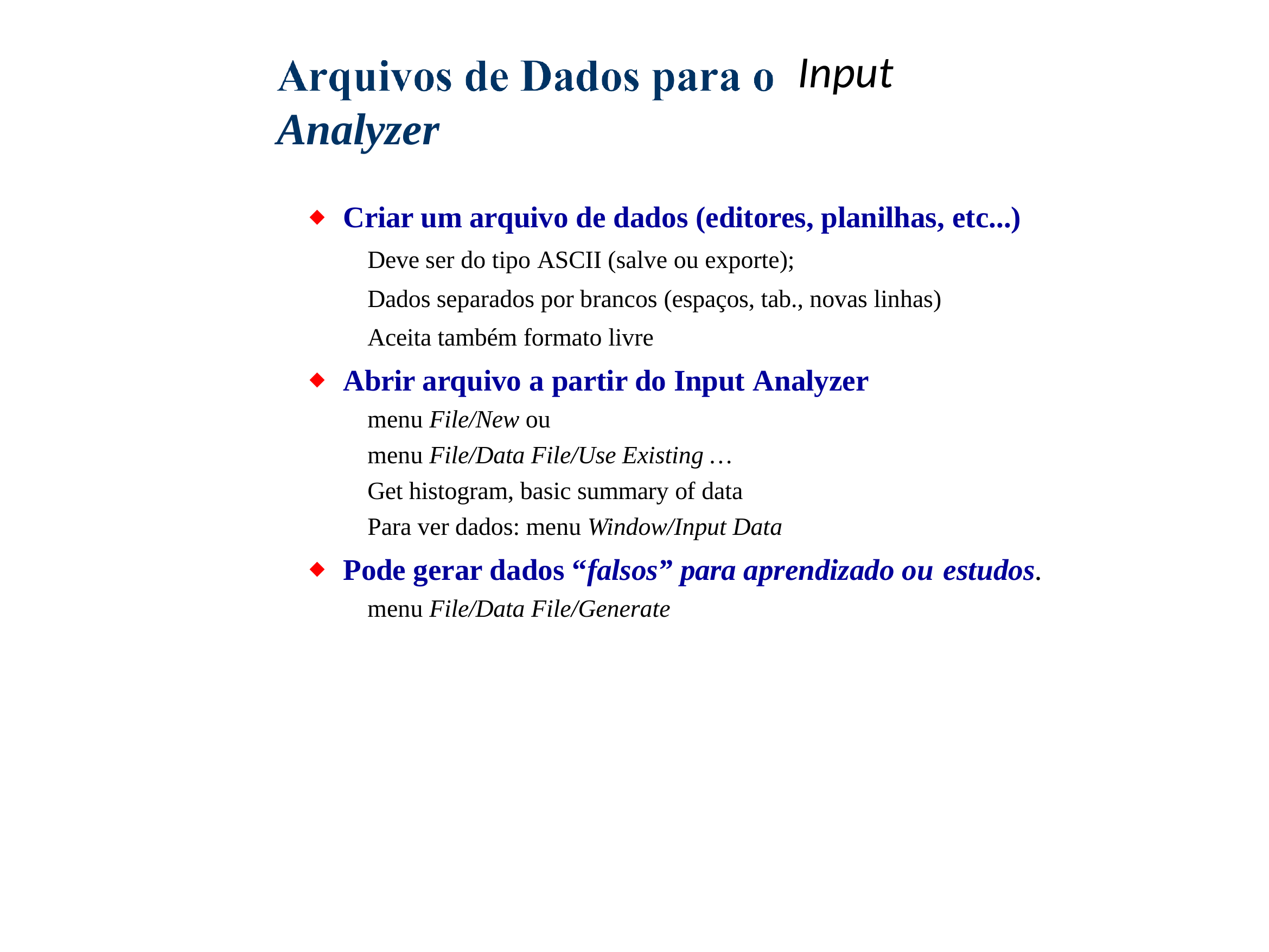

# Input

Analyzer
Criar um arquivo de dados (editores, planilhas, etc...)
 Deve ser do tipo ASCII (salve ou exporte);
 Dados separados por brancos (espaços, tab., novas linhas)
 Aceita também formato livre
Abrir arquivo a partir do Input Analyzer
 menu File/New ou
 menu File/Data File/Use Existing …
 Get histogram, basic summary of data
 Para ver dados: menu Window/Input Data
Pode gerar dados “falsos” para aprendizado ou estudos.
 menu File/Data File/Generate